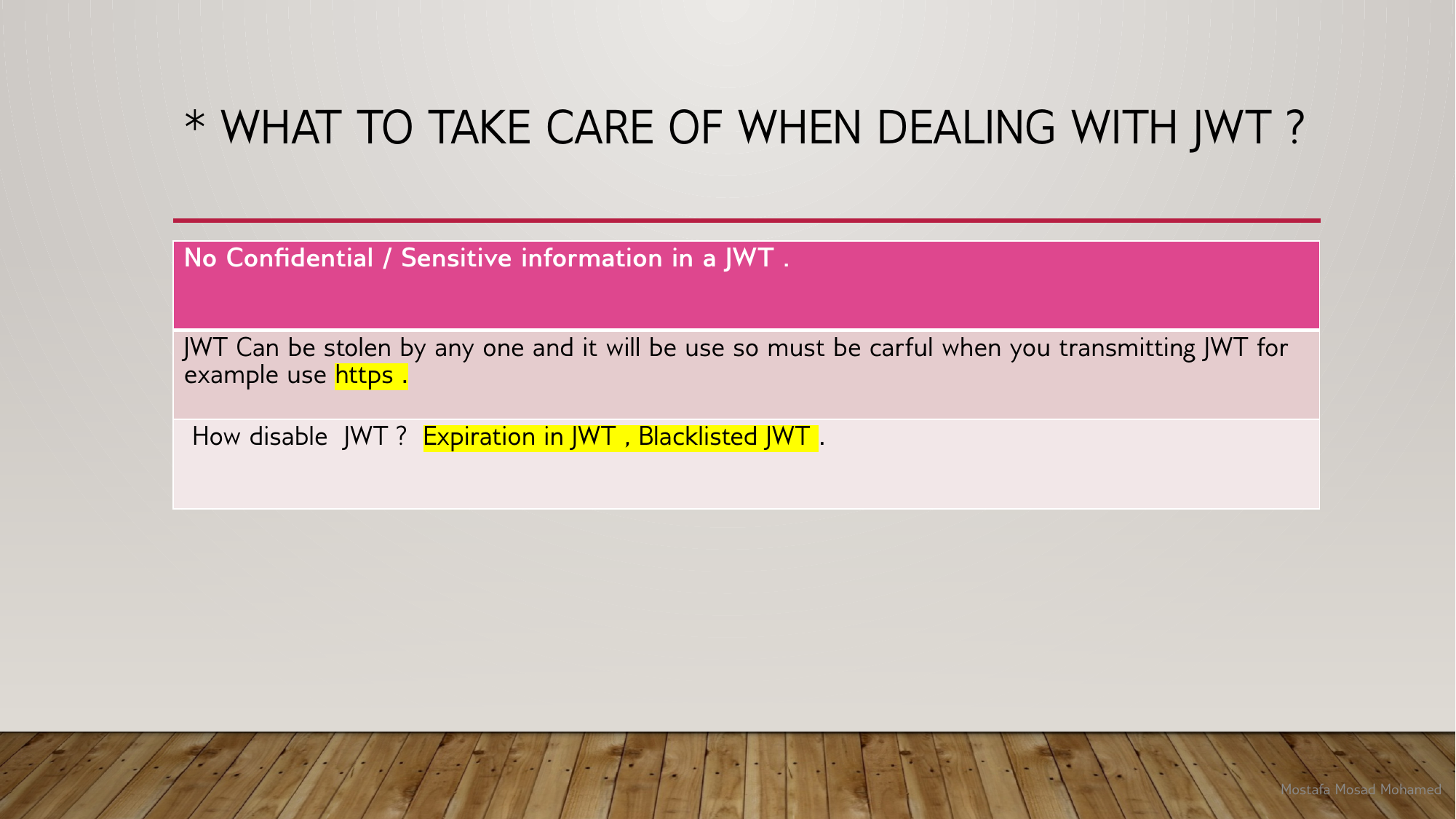

# * What to take care of when dealing with JWT ?
| No Confidential / Sensitive information in a JWT . |
| --- |
| JWT Can be stolen by any one and it will be use so must be carful when you transmitting JWT for example use https . |
| How disable JWT ? Expiration in JWT , Blacklisted JWT . |
Mostafa Mosad Mohamed